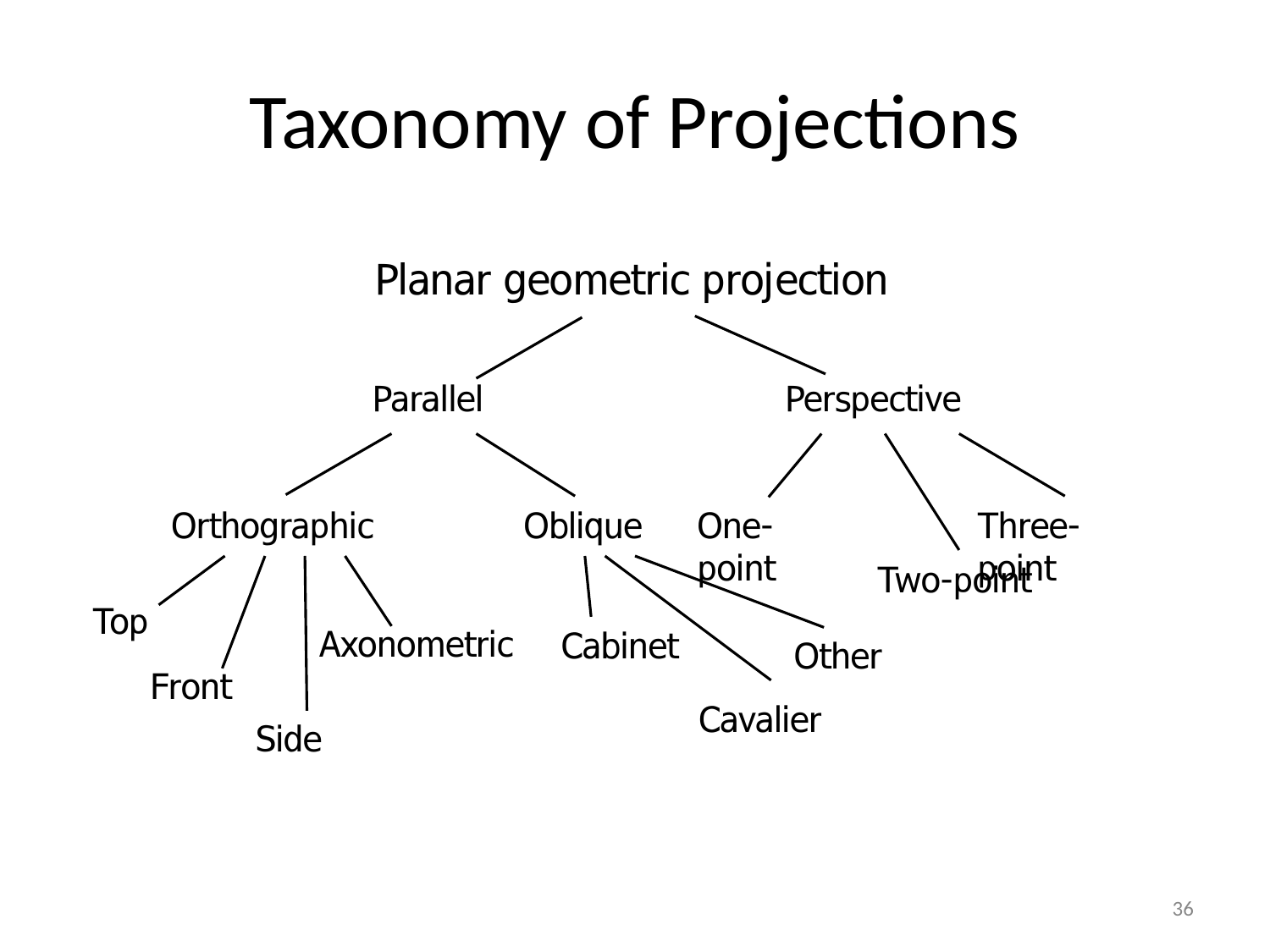

# Taxonomy of Projections
Planar geometric projection
Parallel
Perspective
Orthographic
Oblique
One-point
Three-point
Two-point
Top
Axonometric
Cabinet
Other
Front
Cavalier
Side
36